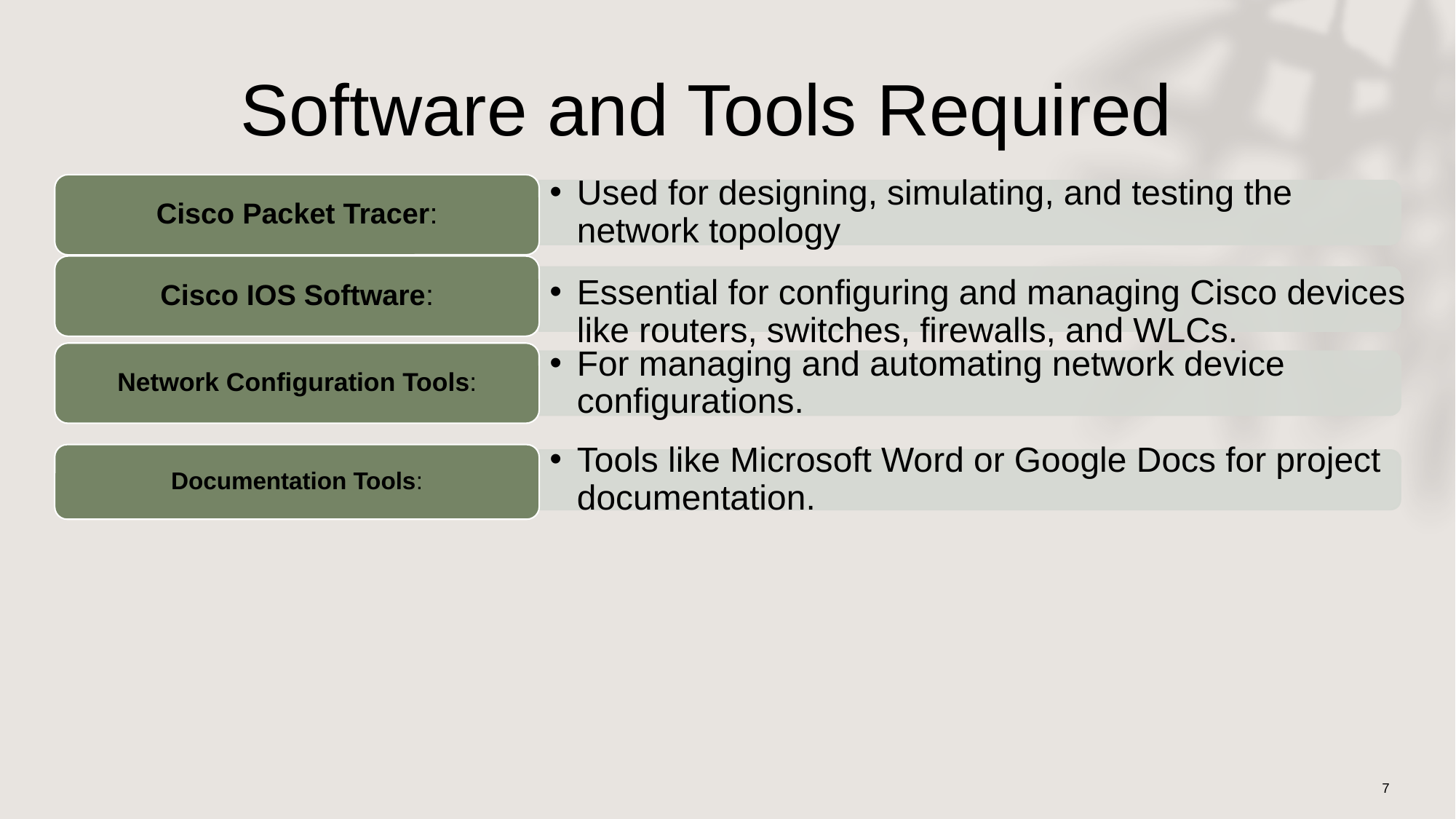

# Software and Tools Required

Cisco Packet Tracer:
Used for designing, simulating, and testing the network topology

Cisco IOS Software:
Essential for configuring and managing Cisco devices like routers, switches, firewalls, and WLCs.

Network Configuration Tools:
For managing and automating network device configurations.

Documentation Tools:
Tools like Microsoft Word or Google Docs for project documentation.
7